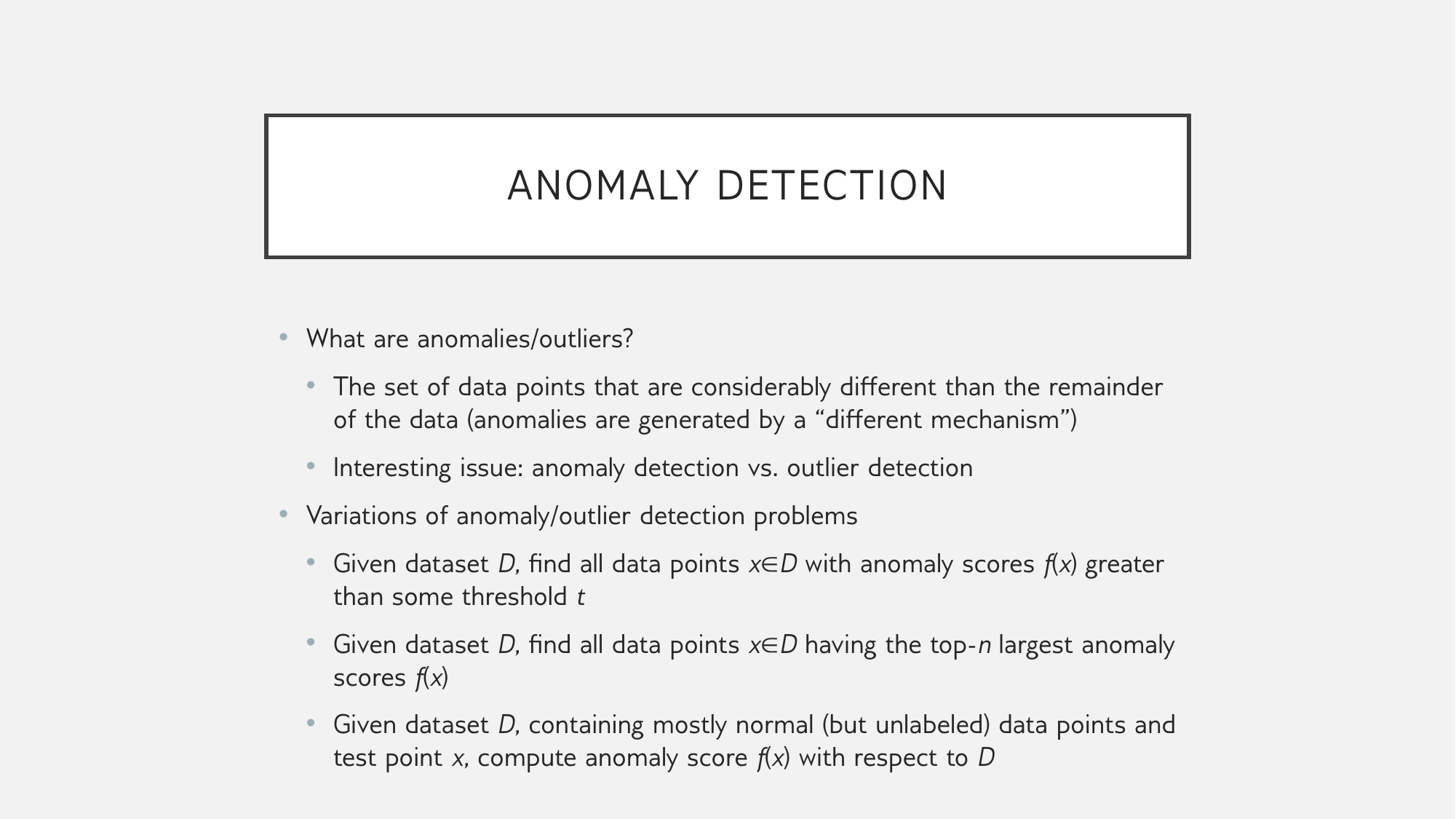

# Anomaly Detection
What are anomalies/outliers?
The set of data points that are considerably different than the remainder of the data (anomalies are generated by a “different mechanism”)
Interesting issue: anomaly detection vs. outlier detection
Variations of anomaly/outlier detection problems
Given dataset D, find all data points x∈D with anomaly scores f(x) greater than some threshold t
Given dataset D, find all data points x∈D having the top-n largest anomaly scores f(x)
Given dataset D, containing mostly normal (but unlabeled) data points and test point x, compute anomaly score f(x) with respect to D